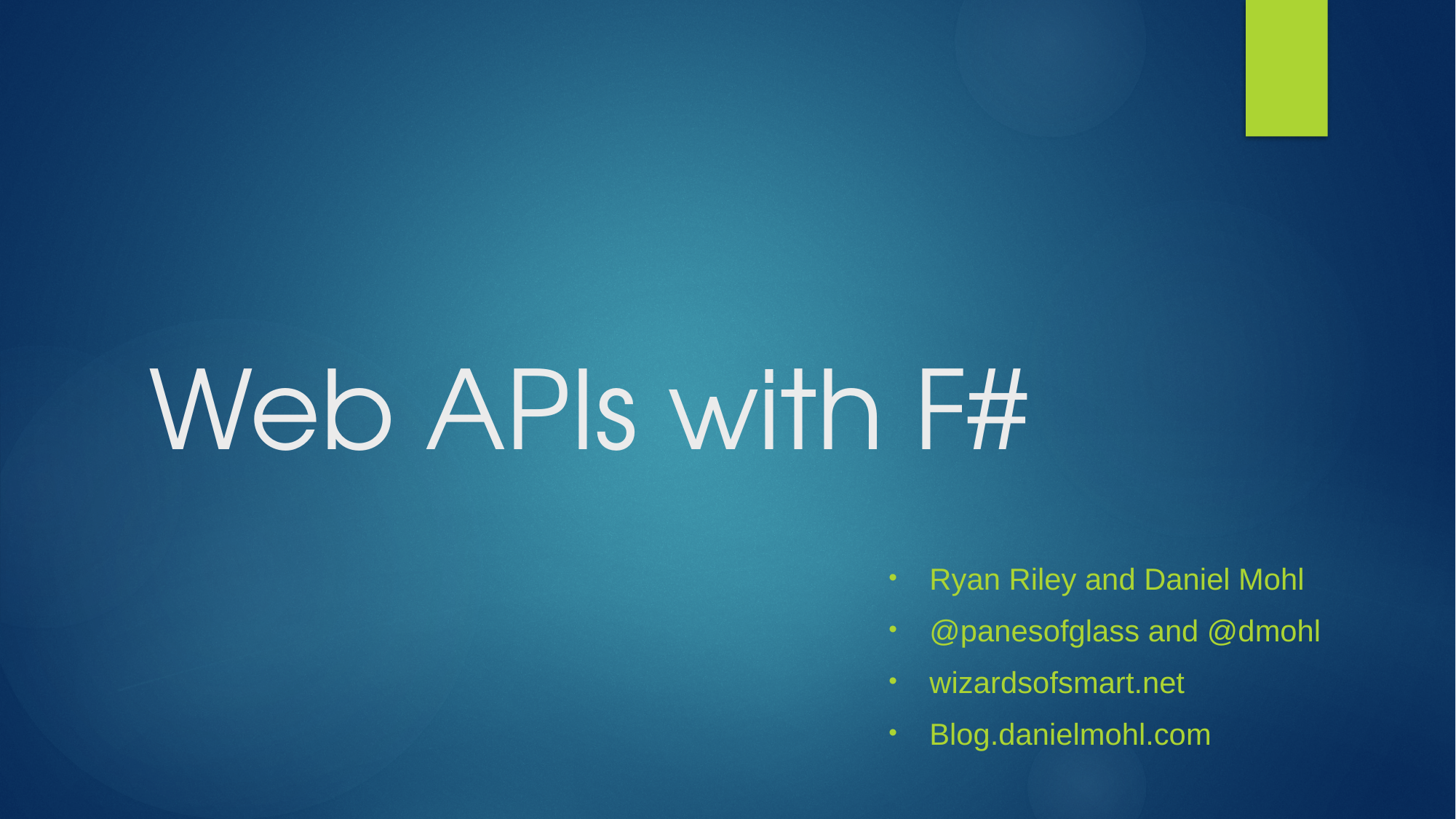

# Web APIs with F#
Ryan Riley and Daniel Mohl
@panesofglass and @dmohl
wizardsofsmart.net
Blog.danielmohl.com